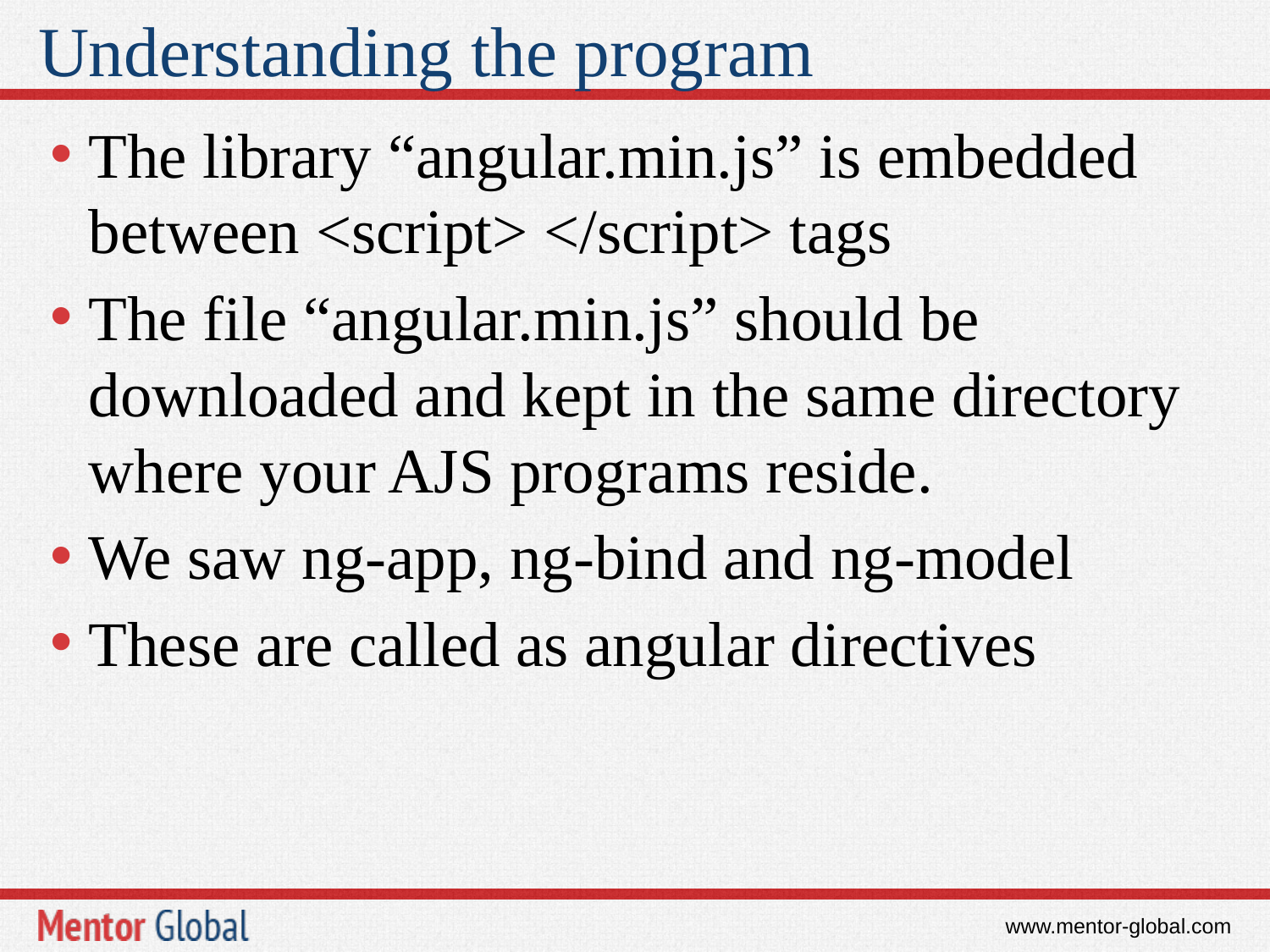

# Understanding the program
The library “angular.min.js” is embedded between <script> </script> tags
The file “angular.min.js” should be downloaded and kept in the same directory where your AJS programs reside.
We saw ng-app, ng-bind and ng-model
These are called as angular directives